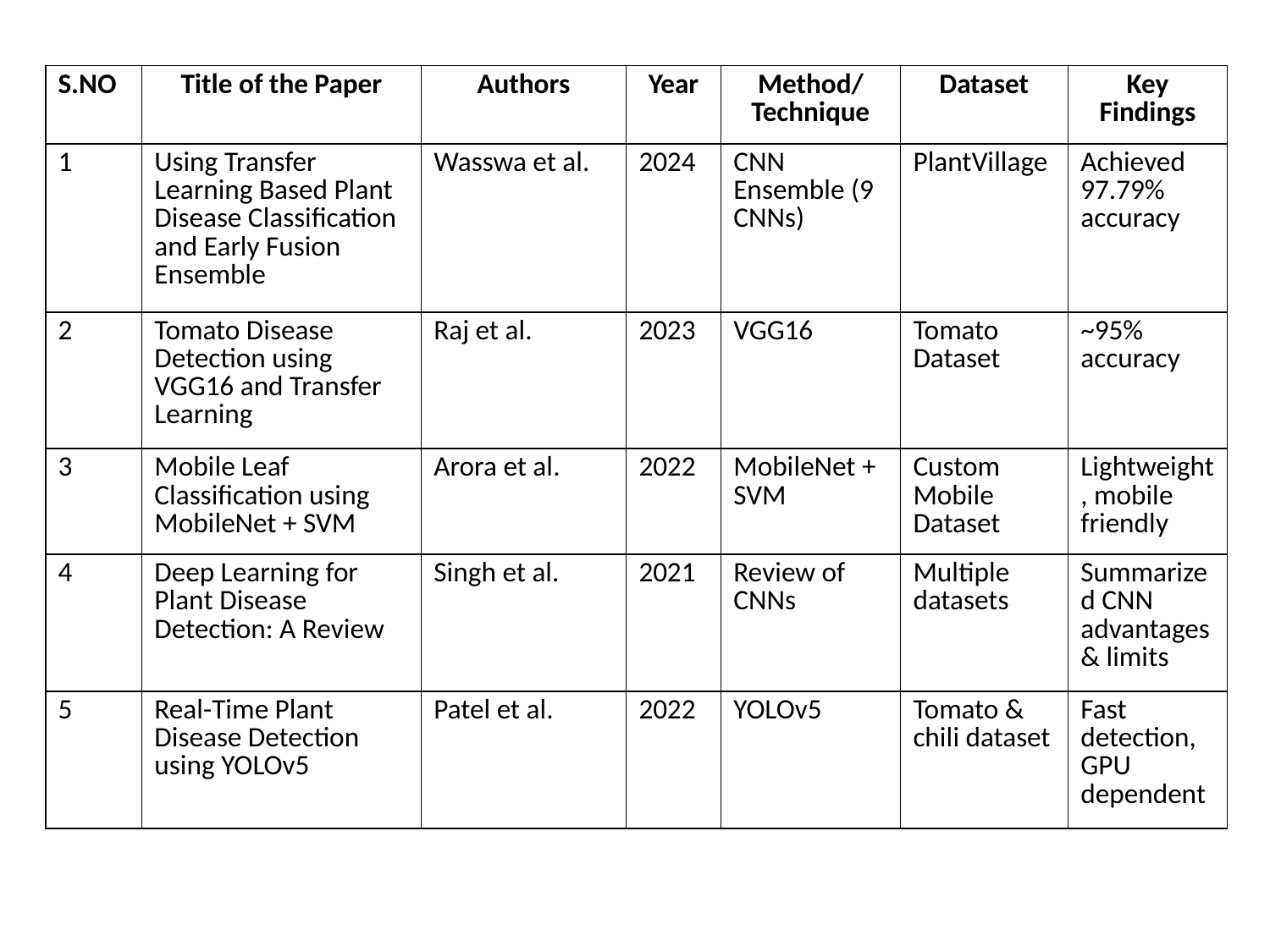

| S.NO | Title of the Paper | Authors | Year | Method/ Technique | Dataset | Key Findings |
| --- | --- | --- | --- | --- | --- | --- |
| 1 | Using Transfer Learning Based Plant Disease Classification and Early Fusion Ensemble | Wasswa et al. | 2024 | CNN Ensemble (9 CNNs) | PlantVillage | Achieved 97.79% accuracy |
| 2 | Tomato Disease Detection using VGG16 and Transfer Learning | Raj et al. | 2023 | VGG16 | Tomato Dataset | ~95% accuracy |
| 3 | Mobile Leaf Classification using MobileNet + SVM | Arora et al. | 2022 | MobileNet + SVM | Custom Mobile Dataset | Lightweight, mobile friendly |
| 4 | Deep Learning for Plant Disease Detection: A Review | Singh et al. | 2021 | Review of CNNs | Multiple datasets | Summarized CNN advantages & limits |
| 5 | Real-Time Plant Disease Detection using YOLOv5 | Patel et al. | 2022 | YOLOv5 | Tomato & chili dataset | Fast detection, GPU dependent |